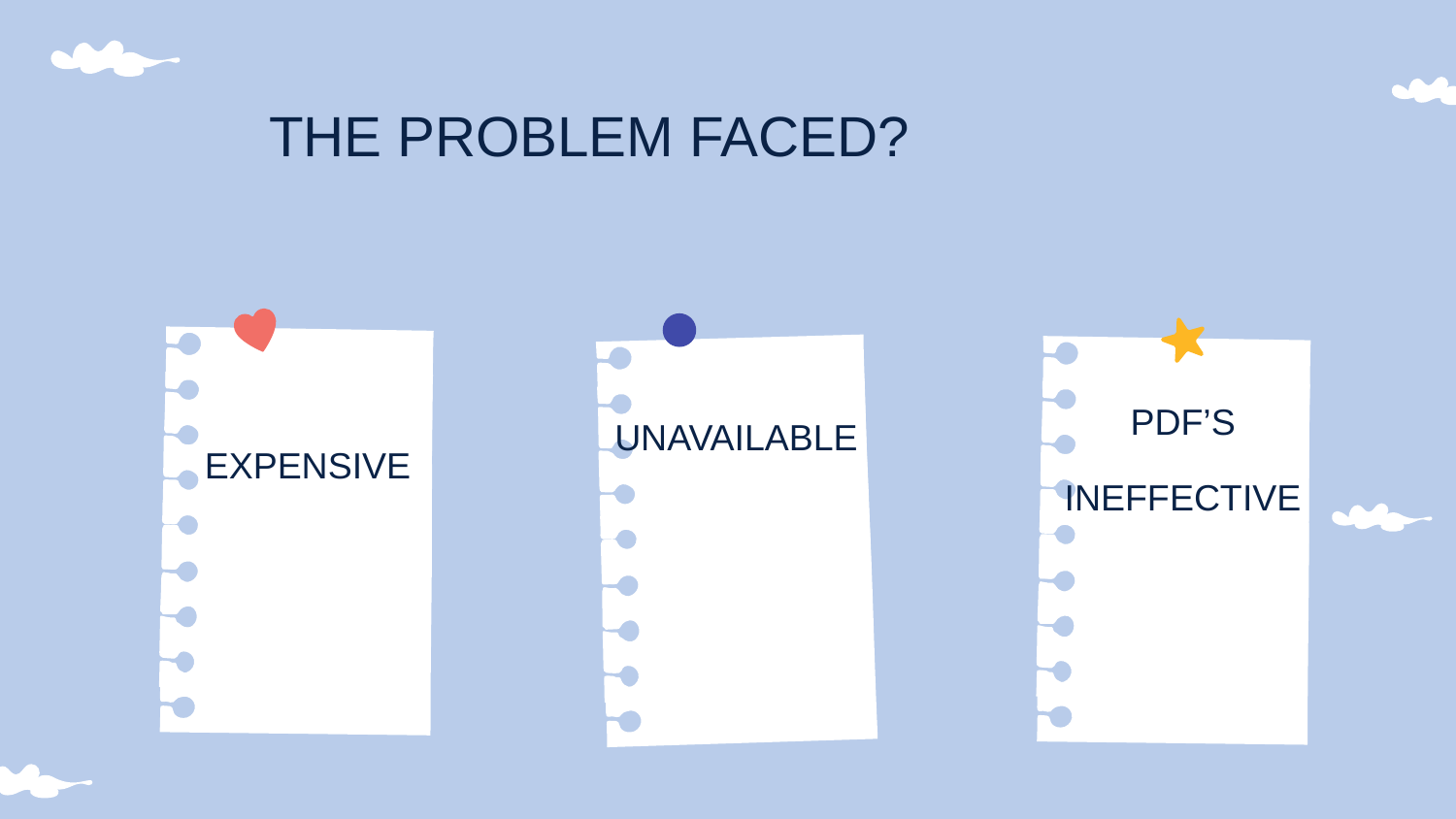

# THE PROBLEM FACED?

PDF’S
INEFFECTIVE
UNAVAILABLE

EXPENSIVE